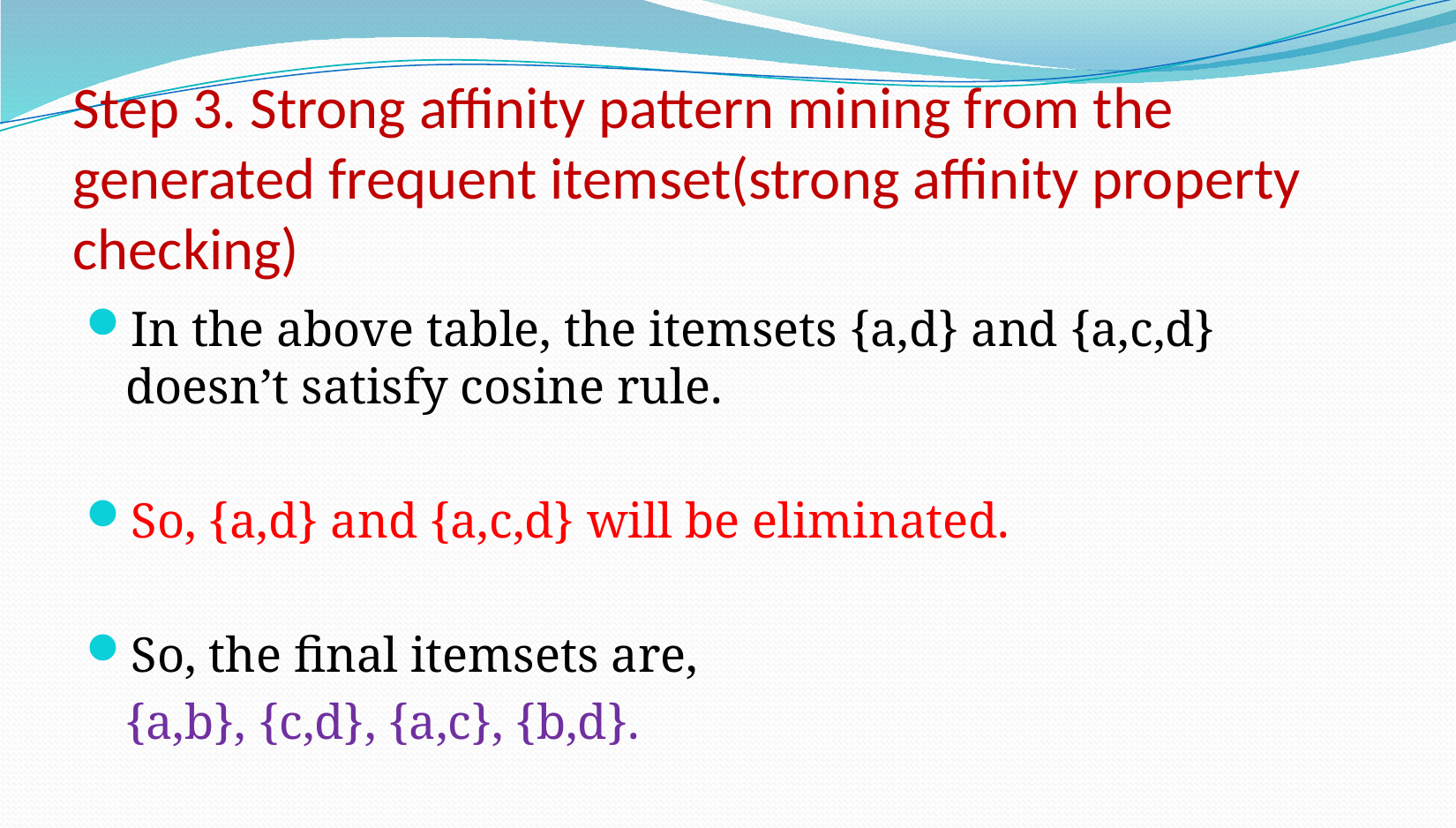

# Step 3. Strong affinity pattern mining from the generated frequent itemset(strong affinity property checking)
In the above table, the itemsets {a,d} and {a,c,d} doesn’t satisfy cosine rule.

So, {a,d} and {a,c,d} will be eliminated.

So, the final itemsets are,
	{a,b}, {c,d}, {a,c}, {b,d}.